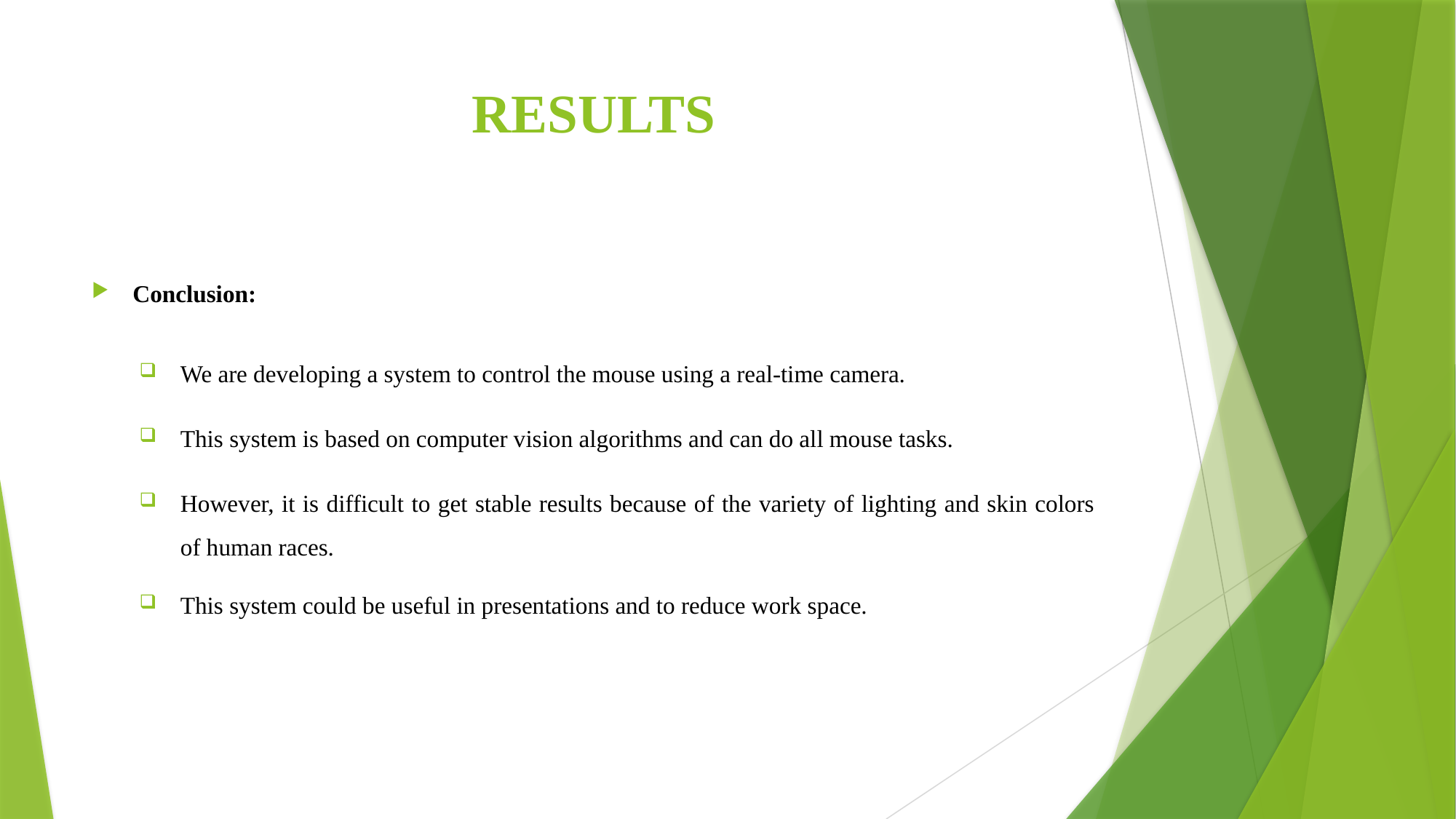

# RESULTS
Conclusion:
We are developing a system to control the mouse using a real-time camera.
This system is based on computer vision algorithms and can do all mouse tasks.
However, it is difficult to get stable results because of the variety of lighting and skin colors of human races.
This system could be useful in presentations and to reduce work space.